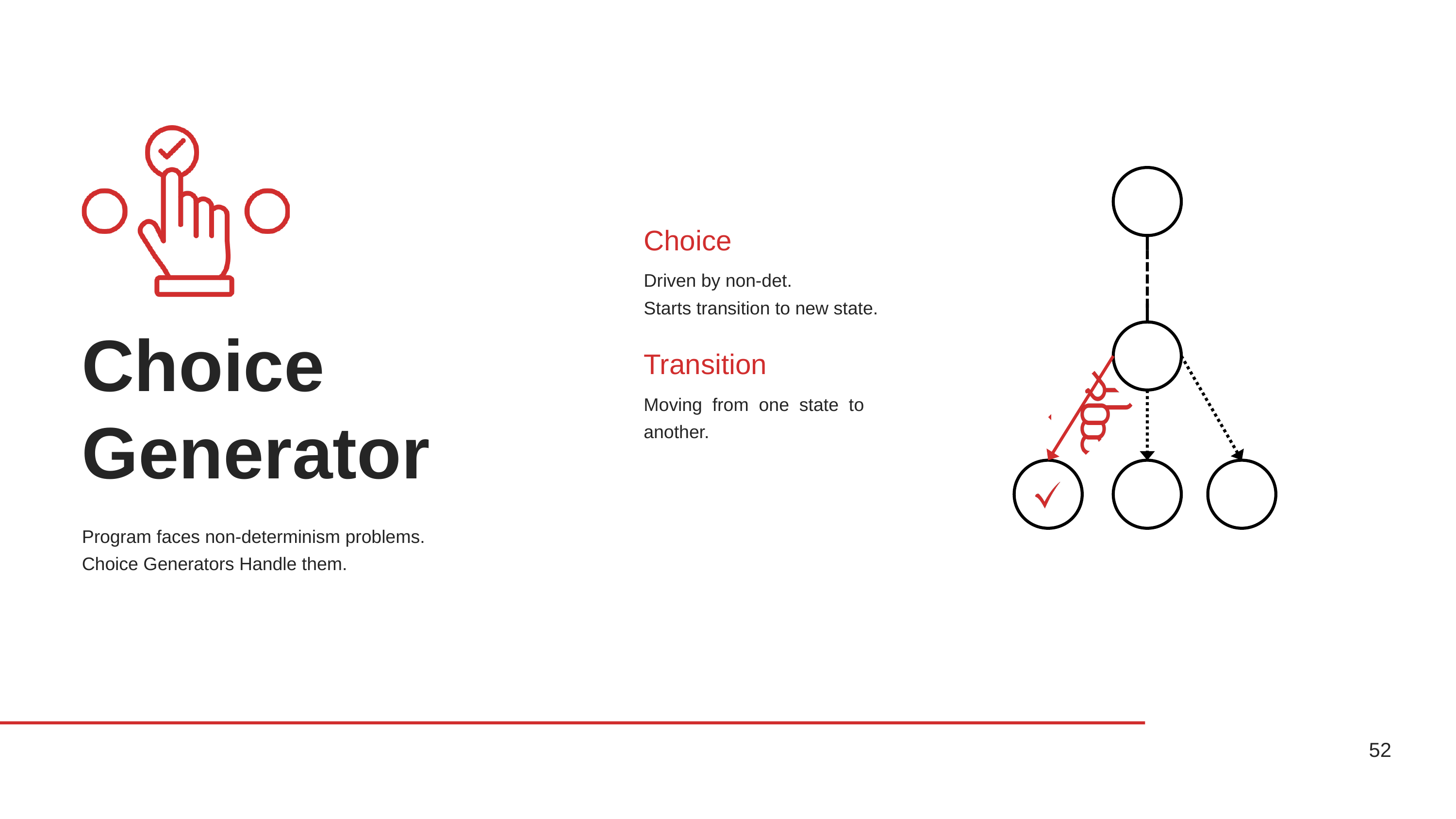

Choice

Driven by non-det.
Starts transition to new state.

Choice
Generator

Transition

Moving from one state to another.

Program faces non-determinism problems.
Choice Generators Handle them.

52